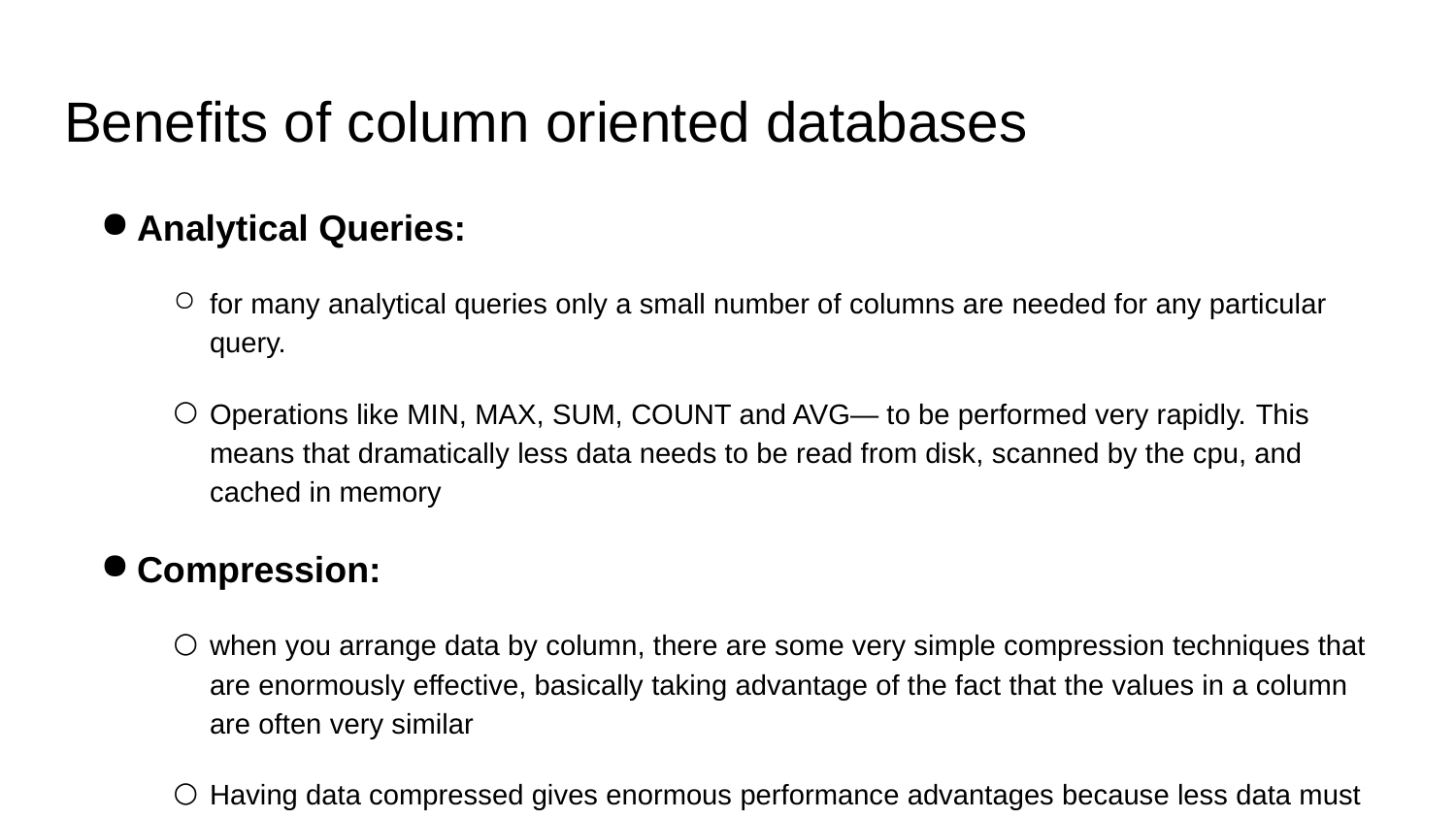

# Benefits of column oriented databases
Analytical Queries:
for many analytical queries only a small number of columns are needed for any particular query.
Operations like MIN, MAX, SUM, COUNT and AVG— to be performed very rapidly. This means that dramatically less data needs to be read from disk, scanned by the cpu, and cached in memory
Compression:
when you arrange data by column, there are some very simple compression techniques that are enormously effective, basically taking advantage of the fact that the values in a column are often very similar
Having data compressed gives enormous performance advantages because less data must be read from disk, and more records can be cached in memory